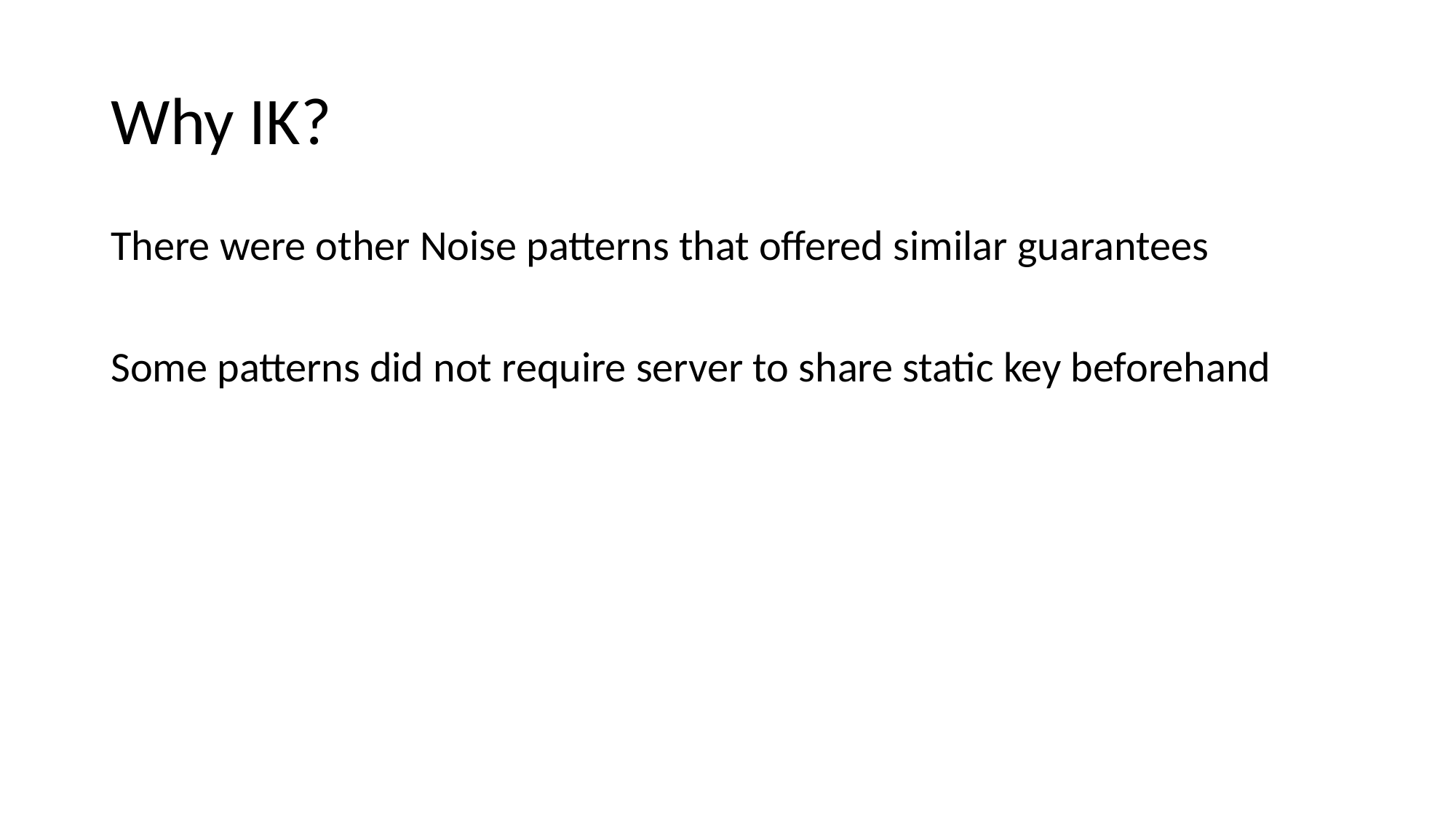

# Why IK?
There were other Noise patterns that offered similar guarantees

Some patterns did not require server to share static key beforehand